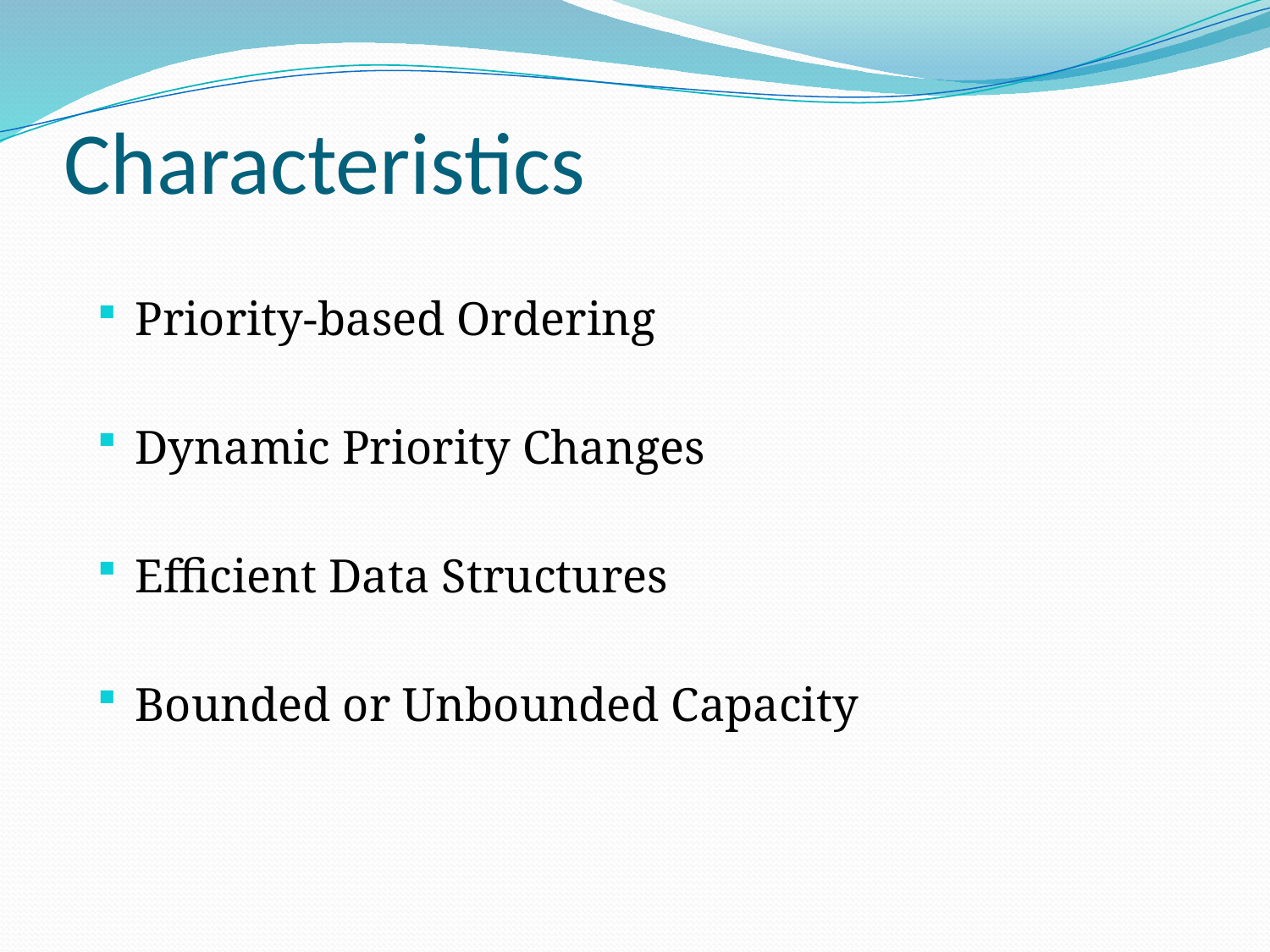

# Characteristics
Priority-based Ordering

Dynamic Priority Changes

Efficient Data Structures

Bounded or Unbounded Capacity